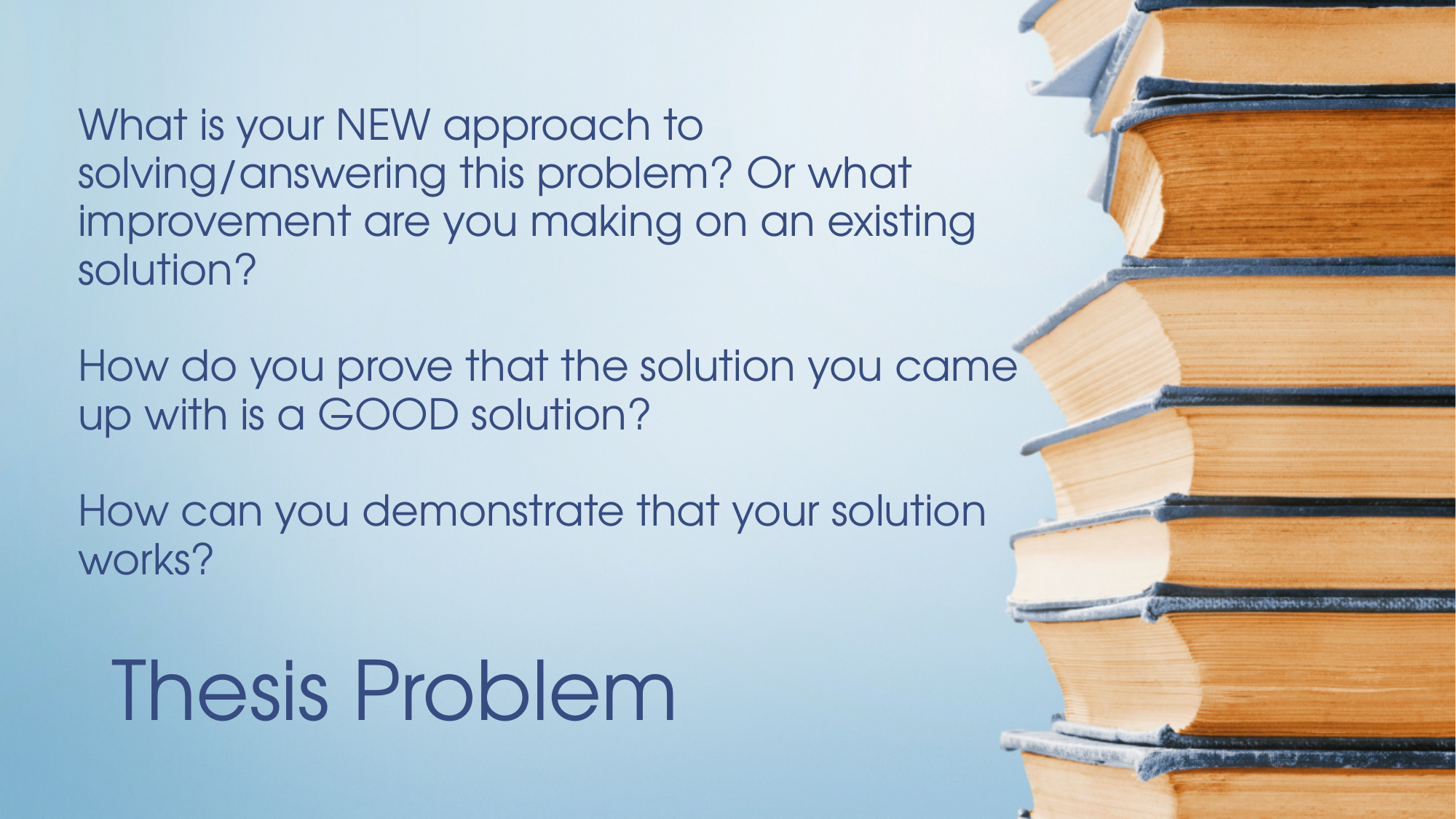

What is your NEW approach to solving/answering this problem? Or what improvement are you making on an existing solution?

How do you prove that the solution you came up with is a GOOD solution?

How can you demonstrate that your solution works?
# Thesis Problem